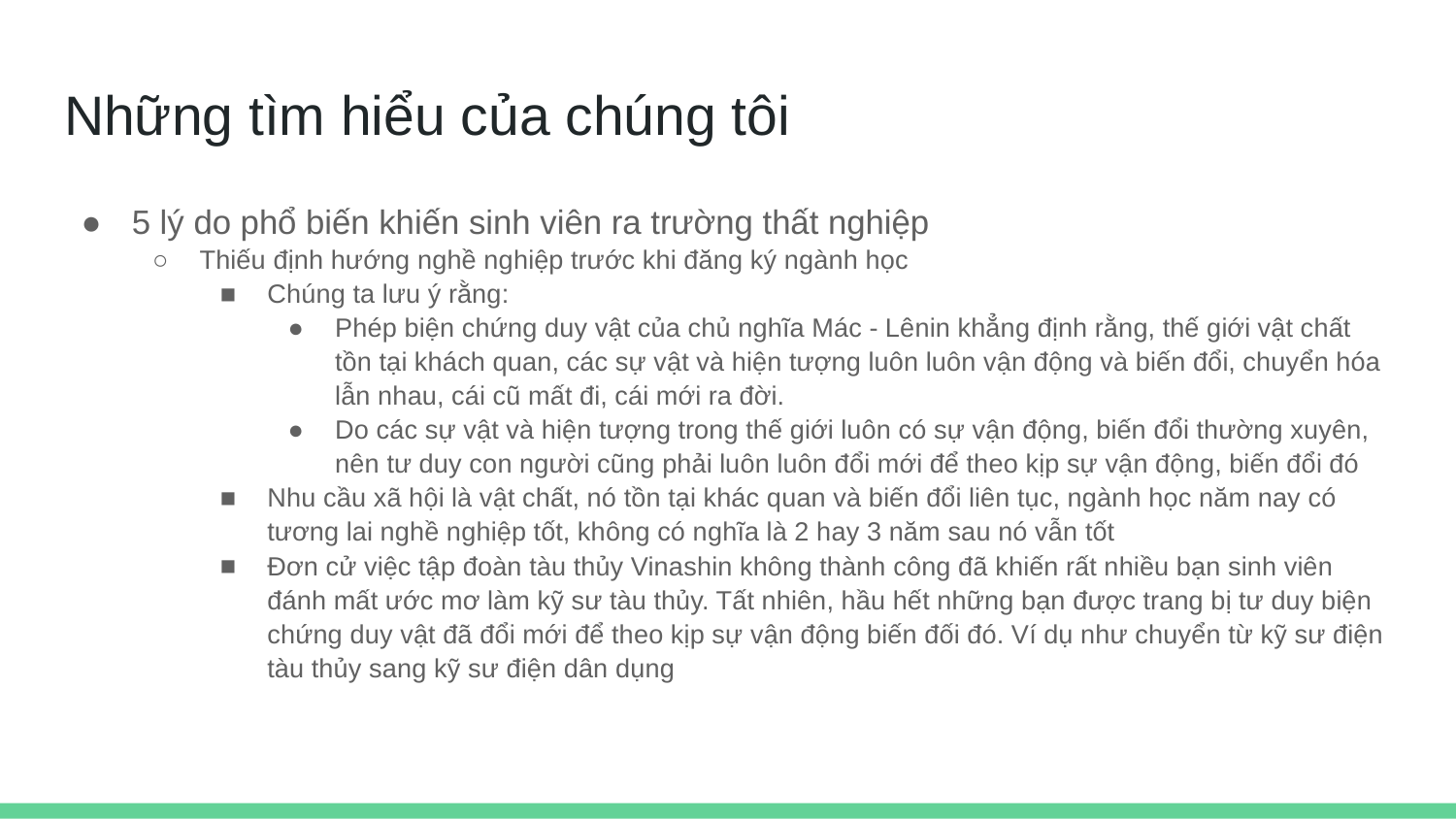

# Những tìm hiểu của chúng tôi

5 lý do phổ biến khiến sinh viên ra trường thất nghiệp
Thiếu định hướng nghề nghiệp trước khi đăng ký ngành học
Chúng ta lưu ý rằng:
Phép biện chứng duy vật của chủ nghĩa Mác - Lênin khẳng định rằng, thế giới vật chất tồn tại khách quan, các sự vật và hiện tượng luôn luôn vận động và biến đổi, chuyển hóa lẫn nhau, cái cũ mất đi, cái mới ra đời.
Do các sự vật và hiện tượng trong thế giới luôn có sự vận động, biến đổi thường xuyên, nên tư duy con người cũng phải luôn luôn đổi mới để theo kịp sự vận động, biến đổi đó
Nhu cầu xã hội là vật chất, nó tồn tại khác quan và biến đổi liên tục, ngành học năm nay có tương lai nghề nghiệp tốt, không có nghĩa là 2 hay 3 năm sau nó vẫn tốt
Đơn cử việc tập đoàn tàu thủy Vinashin không thành công đã khiến rất nhiều bạn sinh viên đánh mất ước mơ làm kỹ sư tàu thủy. Tất nhiên, hầu hết những bạn được trang bị tư duy biện chứng duy vật đã đổi mới để theo kịp sự vận động biến đối đó. Ví dụ như chuyển từ kỹ sư điện tàu thủy sang kỹ sư điện dân dụng